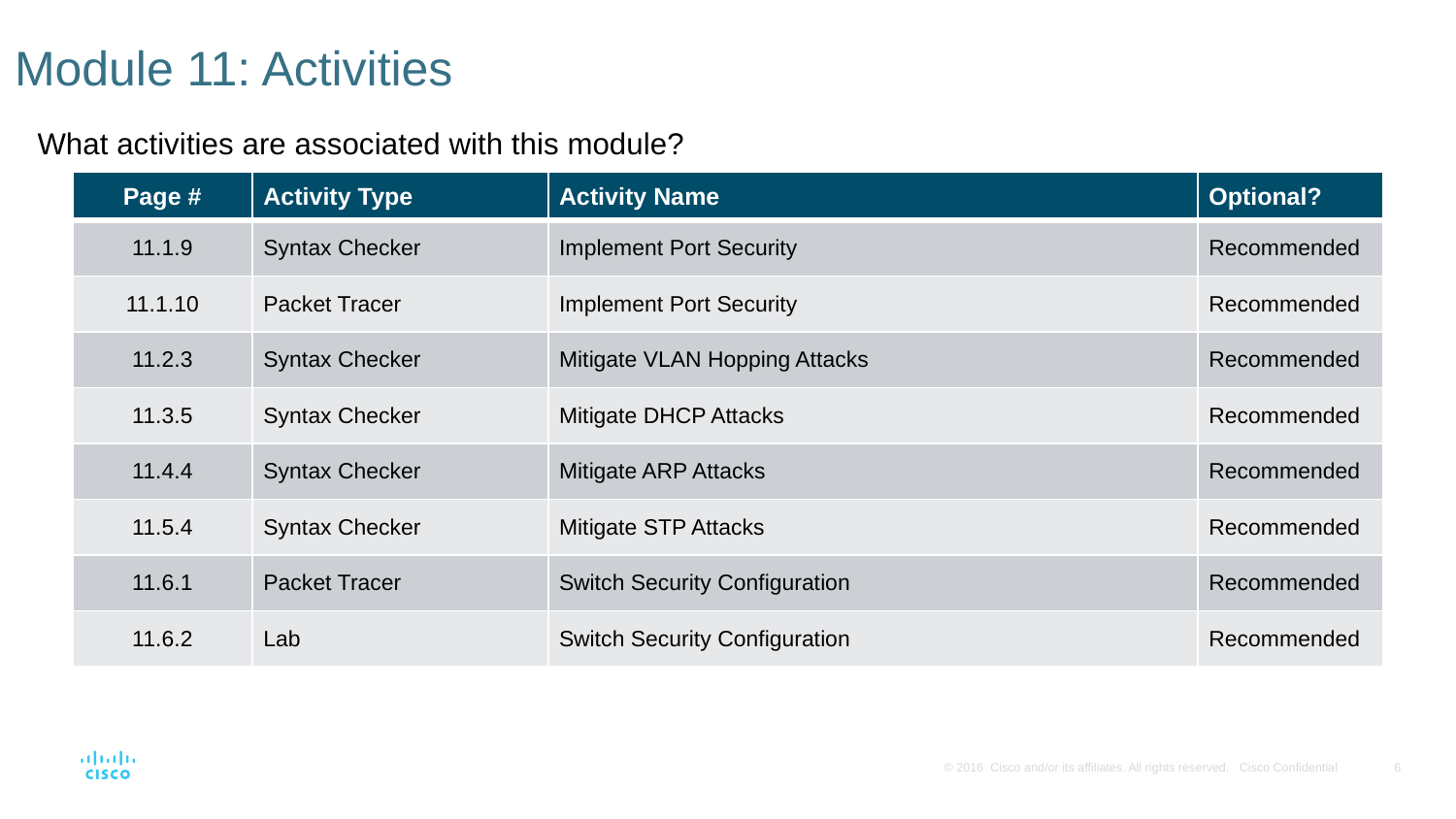

# Module 11: Activities
What activities are associated with this module?

| Page # | Activity Type | Activity Name | Optional? |
| --- | --- | --- | --- |
| 11.1.9 | Syntax Checker | Implement Port Security | Recommended |
| 11.1.10 | Packet Tracer | Implement Port Security | Recommended |
| 11.2.3 | Syntax Checker | Mitigate VLAN Hopping Attacks | Recommended |
| 11.3.5 | Syntax Checker | Mitigate DHCP Attacks | Recommended |
| 11.4.4 | Syntax Checker | Mitigate ARP Attacks | Recommended |
| 11.5.4 | Syntax Checker | Mitigate STP Attacks | Recommended |
| 11.6.1 | Packet Tracer | Switch Security Configuration | Recommended |
| 11.6.2 | Lab | Switch Security Configuration | Recommended |